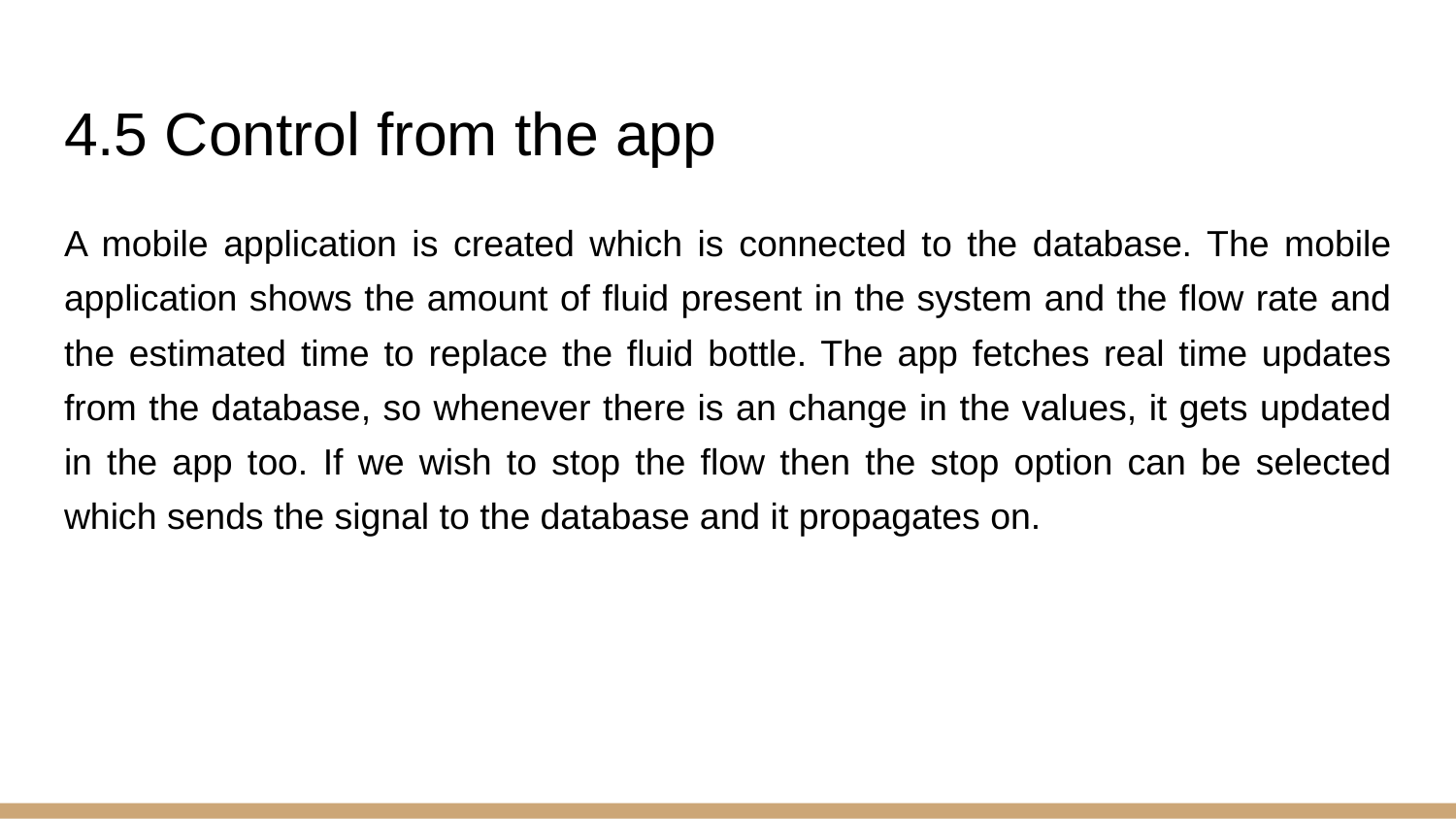

# 4.5 Control from the app
A mobile application is created which is connected to the database. The mobile application shows the amount of fluid present in the system and the flow rate and the estimated time to replace the fluid bottle. The app fetches real time updates from the database, so whenever there is an change in the values, it gets updated in the app too. If we wish to stop the flow then the stop option can be selected which sends the signal to the database and it propagates on.